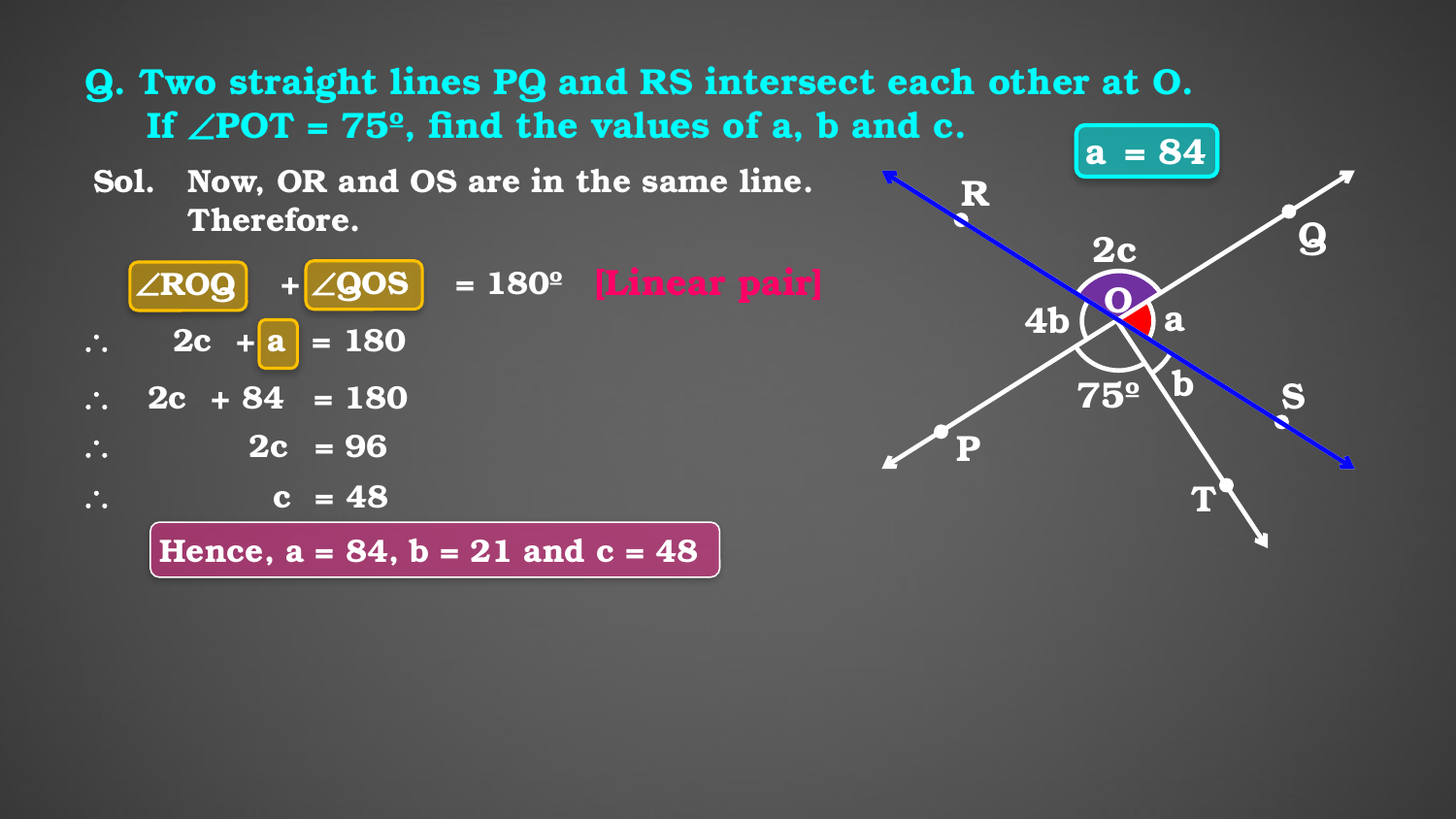

Q. Two straight lines PQ and RS intersect each other at O.
     If ∠POT = 75º, find the values of a, b and c.
a
= 84

Sol.
Now, OR and OS are in the same line.
Therefore.
R
Q

2c

O

a
4b
b
75º
S

P

T

[Linear pair]
= 180º
+ ∠QOS
∠ROQ

∴
2c
+ a
= 180

∴
2c
+ 84
= 180
∴
2c
= 96
∴
c
= 48

Hence, a = 84, b = 21 and c = 48